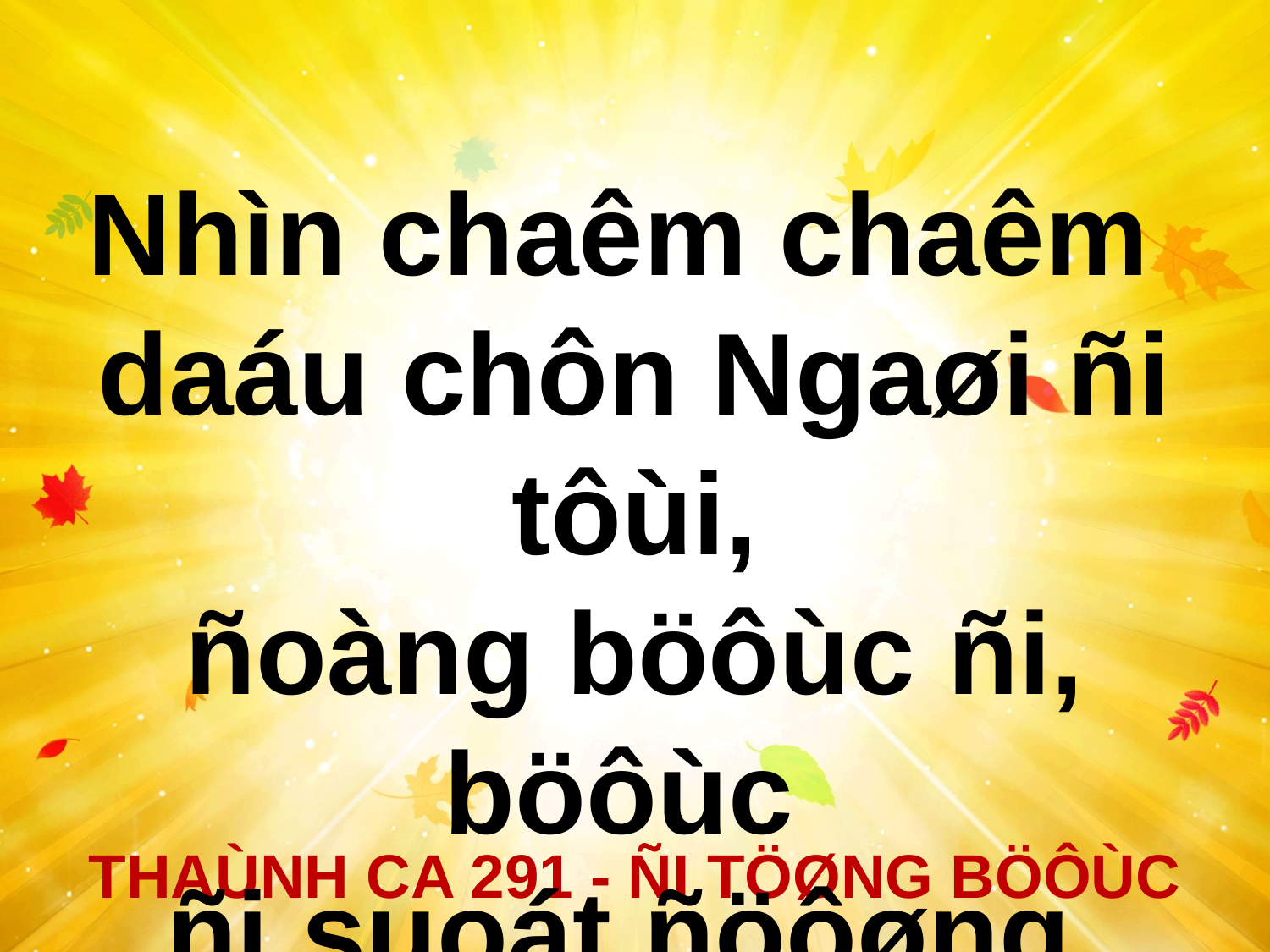

Nhìn chaêm chaêm
daáu chôn Ngaøi ñi tôùi,
ñoàng böôùc ñi, böôùc
ñi suoát ñöôøng.
THAÙNH CA 291 - ÑI TÖØNG BÖÔÙC